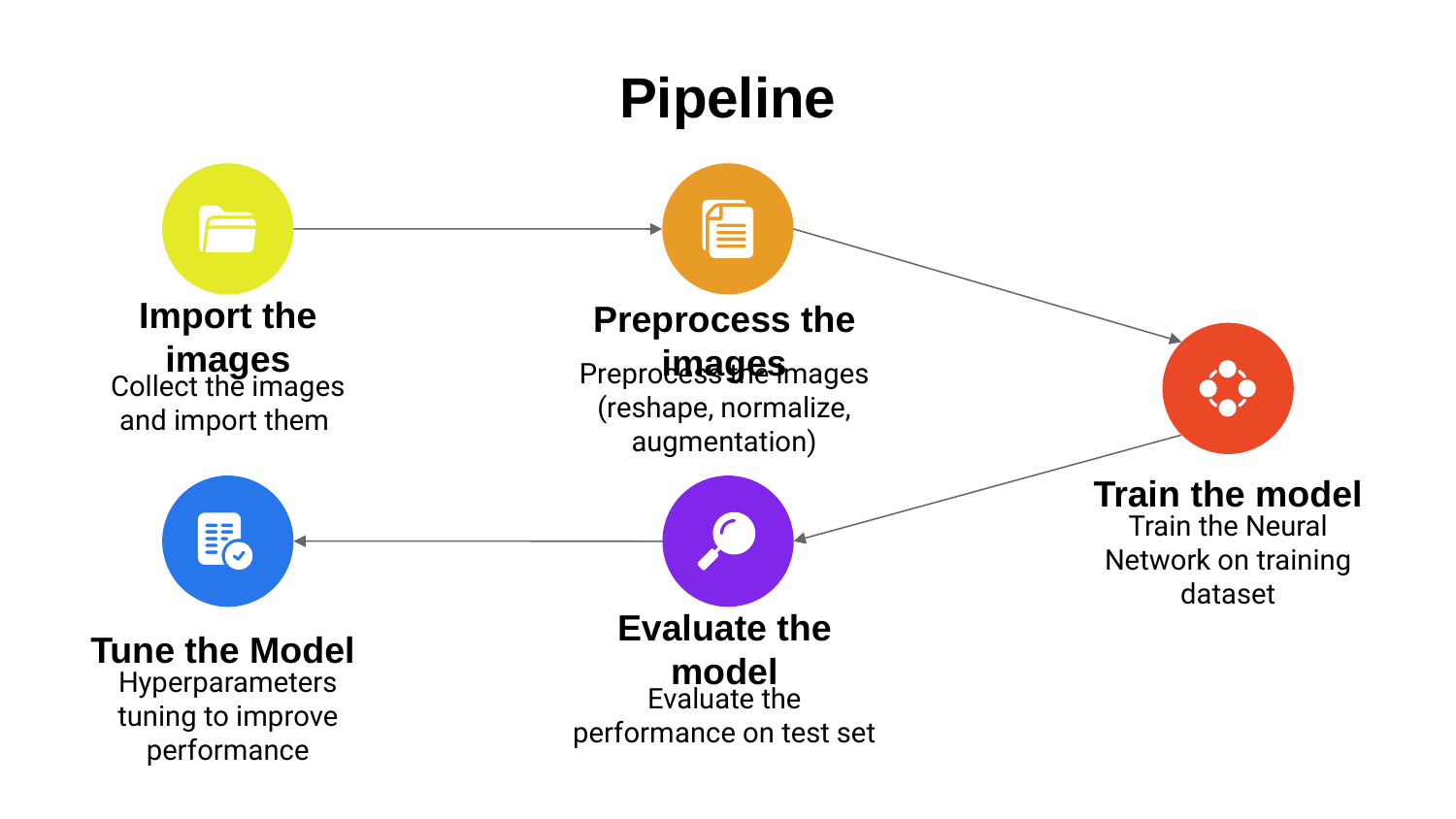

Pipeline

Import the images
Collect the images and import them
Preprocess the images
Preprocess the images (reshape, normalize, augmentation)

Train the model
Train the Neural Network on training dataset

Tune the Model
Hyperparameters tuning to improve performance
Evaluate the model
Evaluate the performance on test set